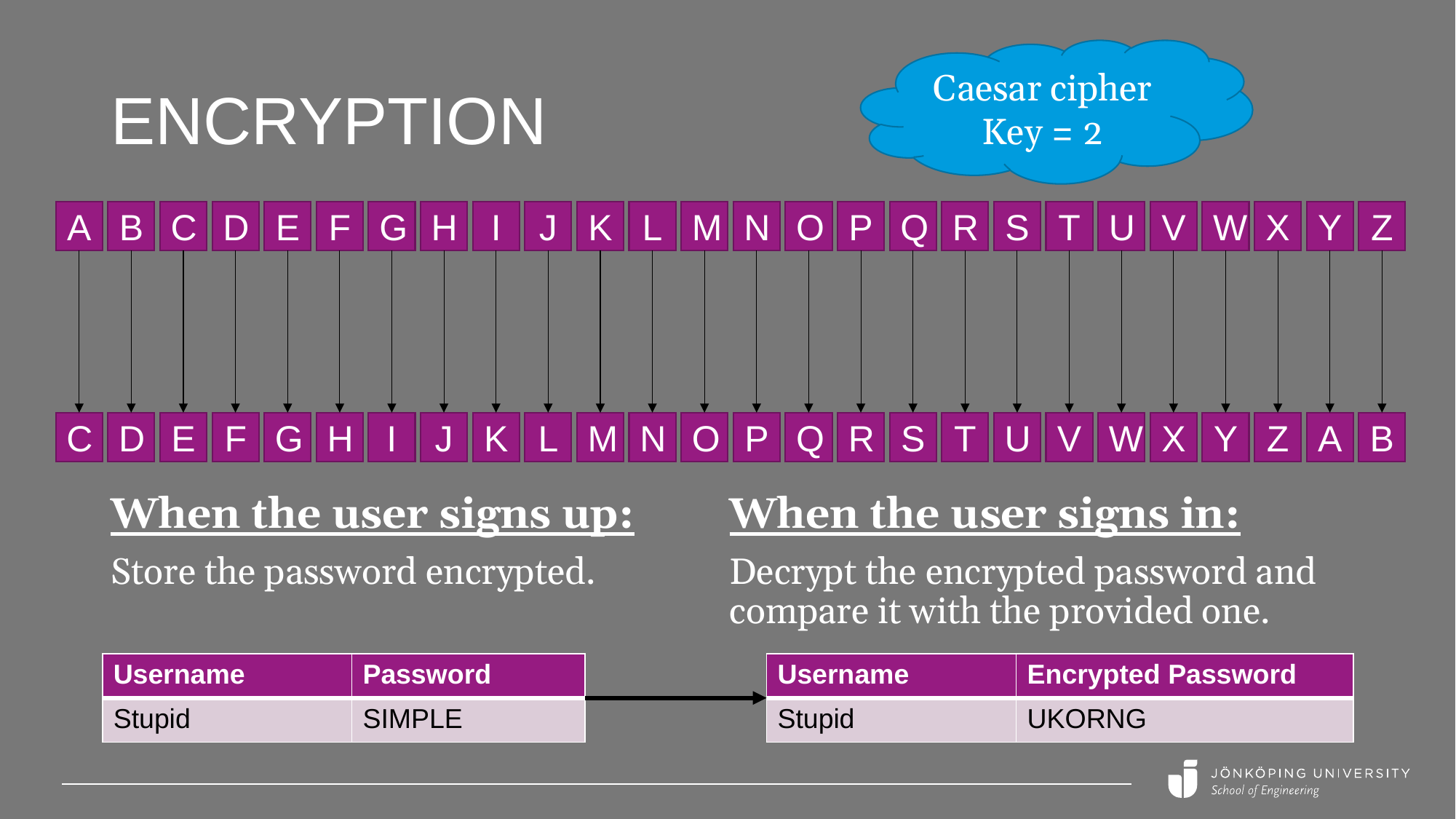

Caesar cipher
Key = 2
# Encryption
Z
A
B
C
D
E
F
G
H
I
J
K
L
M
N
O
P
Q
R
S
T
U
V
W
X
Y
Z
A
B
C
D
E
F
G
H
I
J
K
L
M
N
O
P
Q
R
S
T
U
V
W
X
Y
When the user signs in:
Decrypt the encrypted password and compare it with the provided one.
When the user signs up:
Store the password encrypted.
| Username | Password |
| --- | --- |
| Stupid | SIMPLE |
| Username | Encrypted Password |
| --- | --- |
| Stupid | UKORNG |